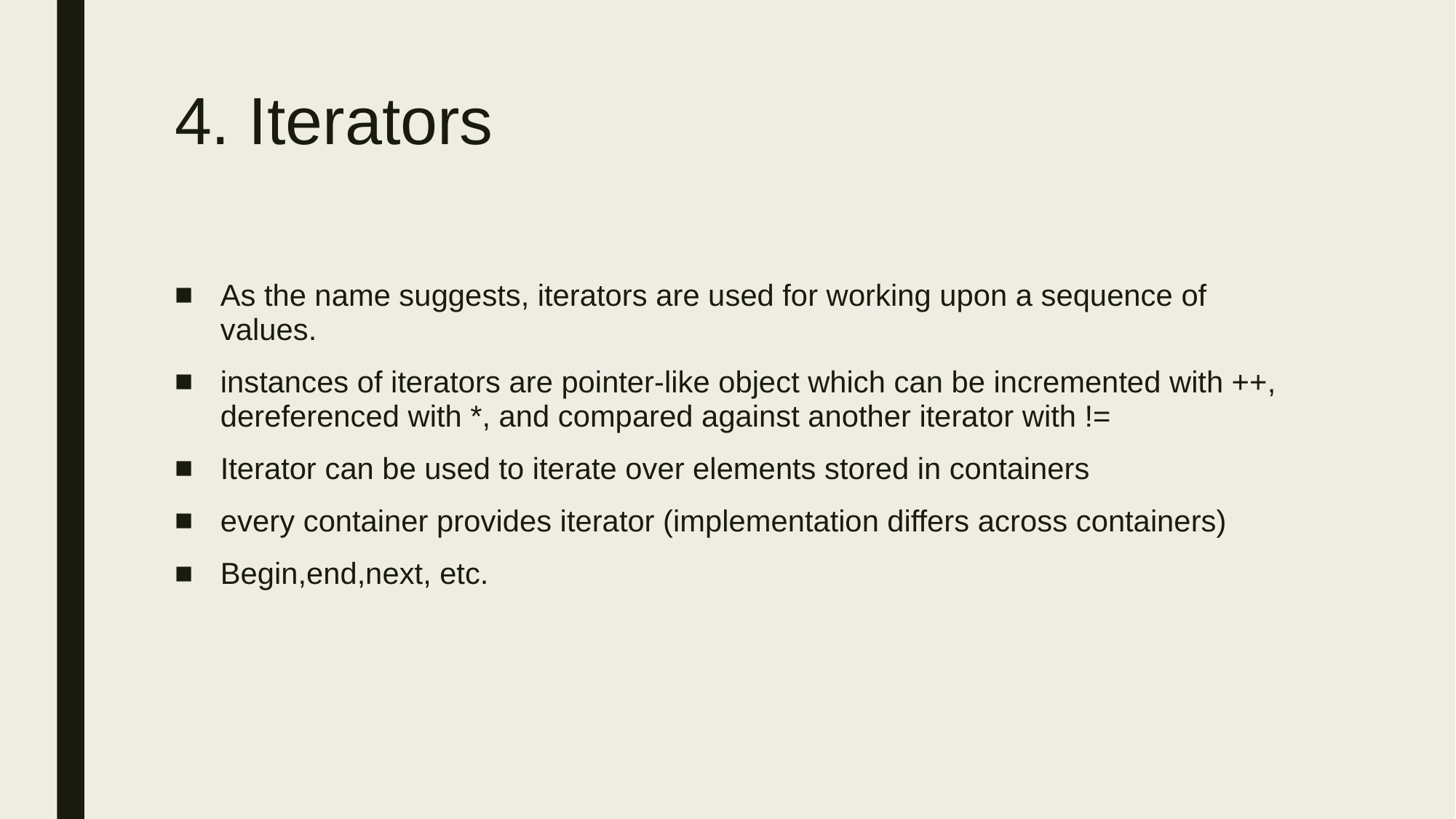

# 4. Iterators
As the name suggests, iterators are used for working upon a sequence of values.
instances of iterators are pointer-like object which can be incremented with ++, dereferenced with *, and compared against another iterator with !=
Iterator can be used to iterate over elements stored in containers
every container provides iterator (implementation differs across containers)
Begin,end,next, etc.